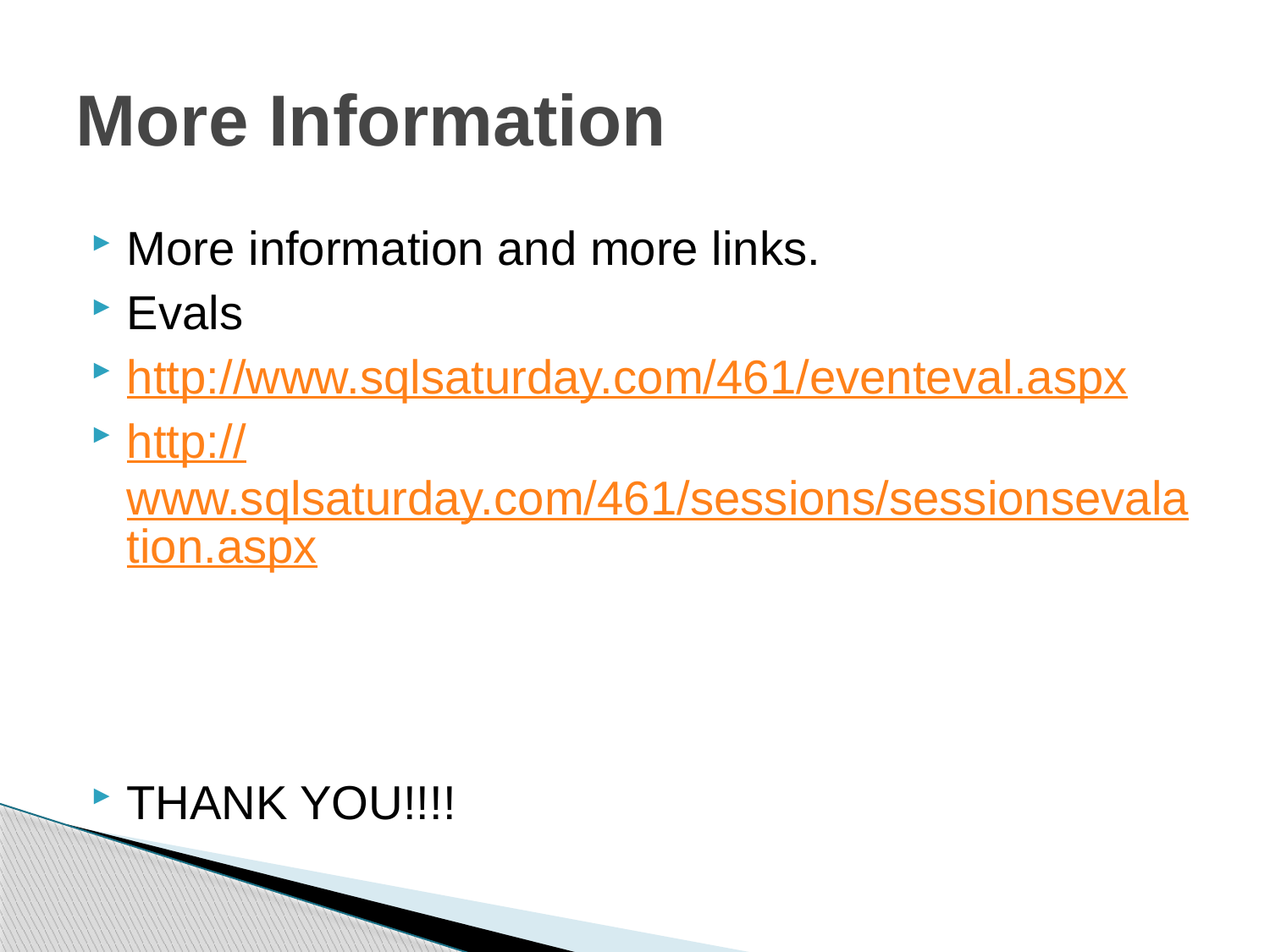

# More Information
More information and more links.
Evals
http://www.sqlsaturday.com/461/eventeval.aspx
http://www.sqlsaturday.com/461/sessions/sessionsevalation.aspx

THANK YOU!!!!